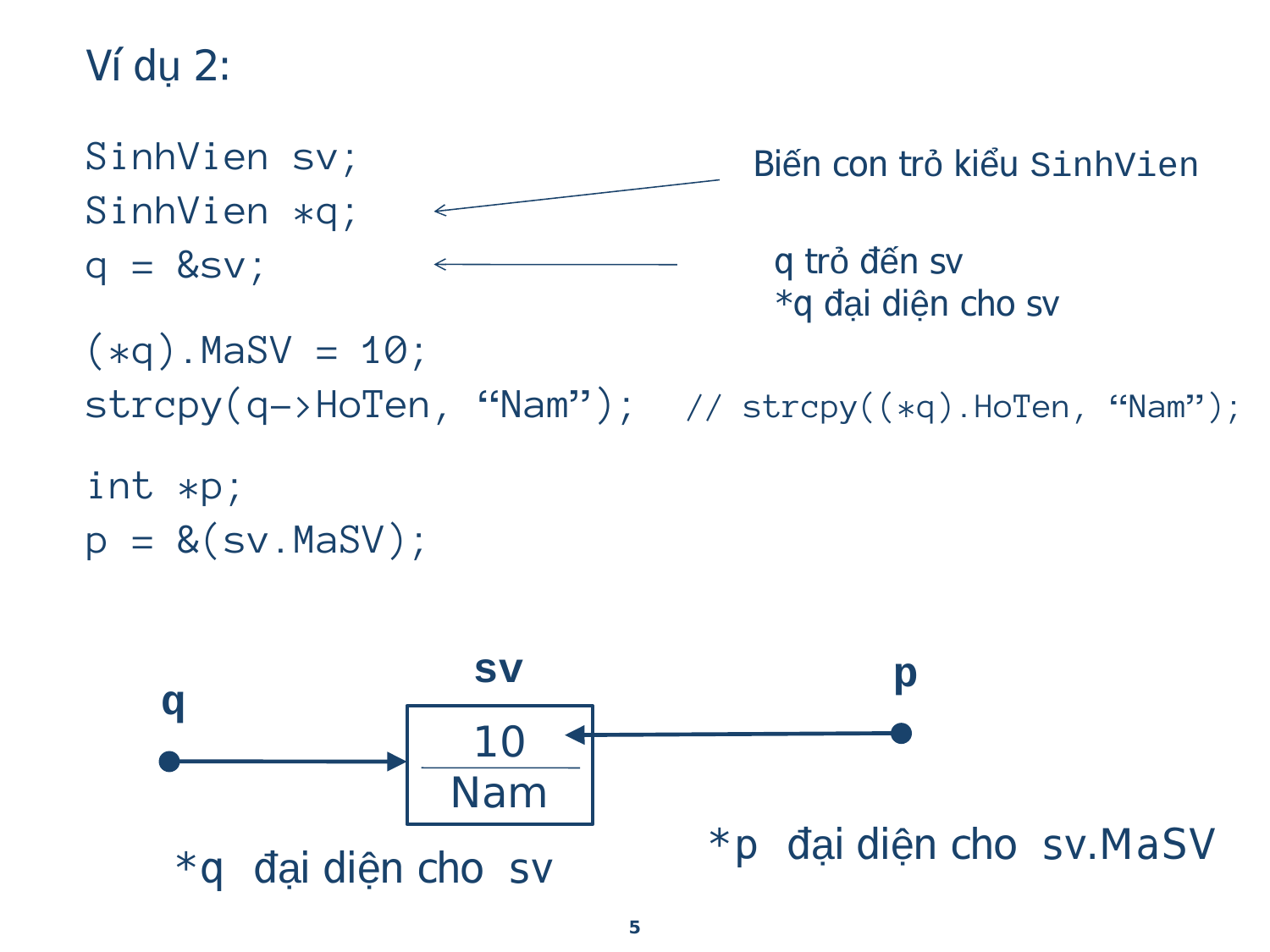

Ví dụ 2:

SinhVien sv;
SinhVien *q;
q = &sv;

(*q).MaSV = 10;
strcpy(q->HoTen, “Nam”);  // strcpy((*q).HoTen, “Nam”);

int *p;
p = &(sv.MaSV);

Biến con trỏ kiểu SinhVien
q trỏ đến sv
*q đại diện cho sv
sv
p
q
10
Nam

*p  đại diện cho  sv.MaSV
*q  đại diện cho  sv
5